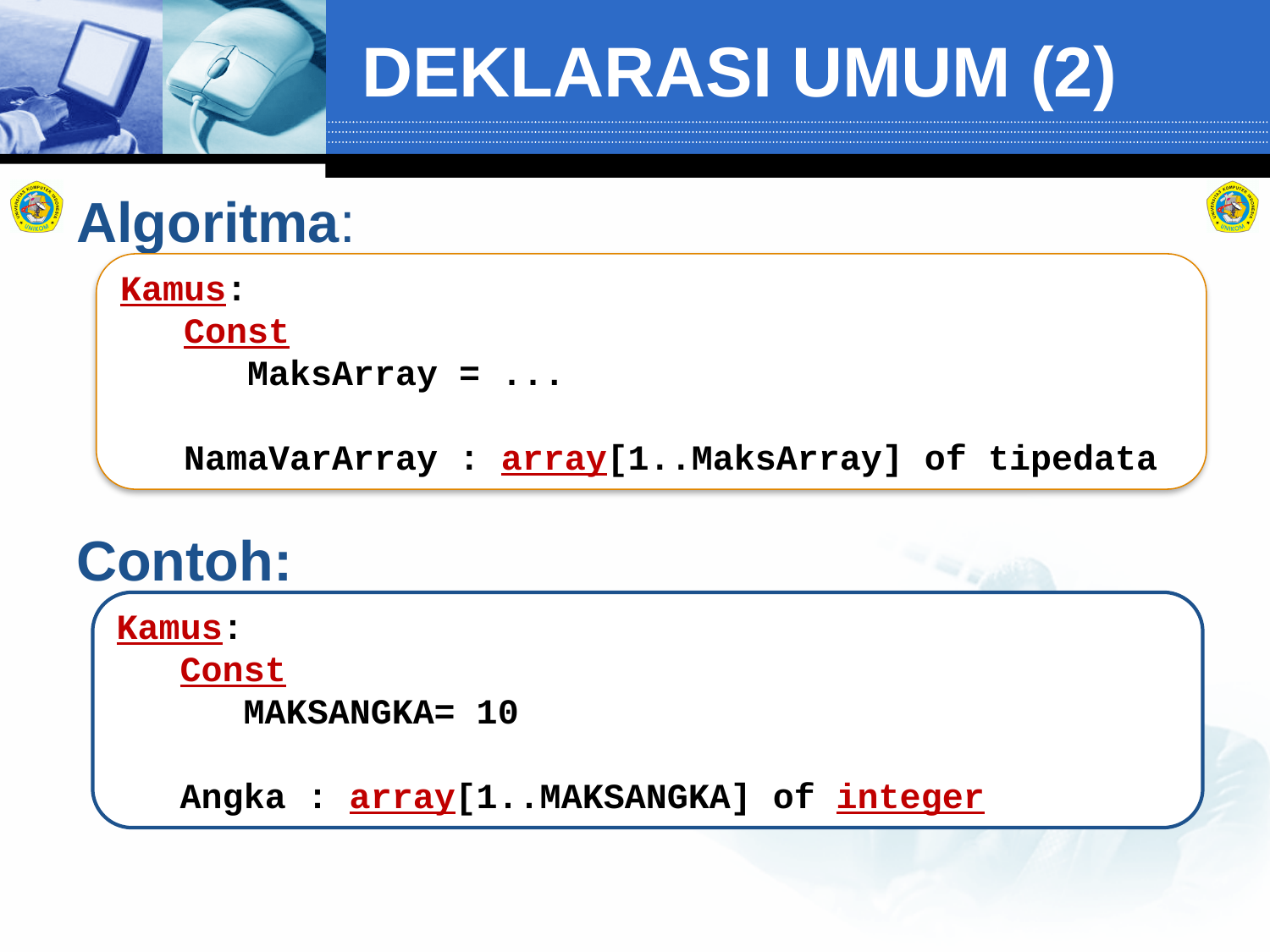

# DEKLARASI UMUM (2)
Algoritma:

Contoh:

Kamus:
   Const
      MaksArray = ...

   NamaVarArray : array[1..MaksArray] of tipedata
Kamus:
   Const
      MAKSANGKA= 10

   Angka : array[1..MAKSANGKA] of integer